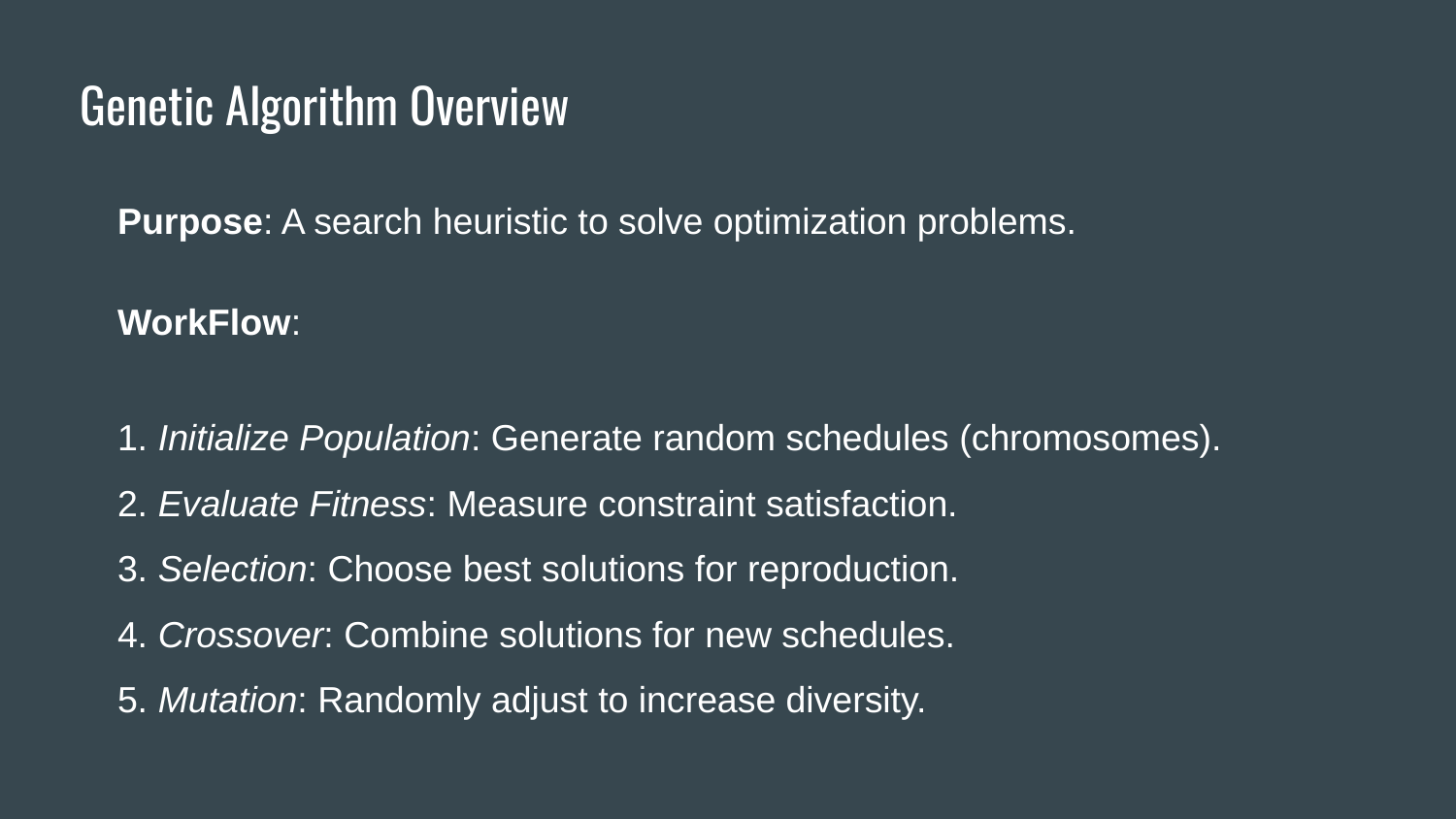

Genetic Algorithm Overview

Purpose: A search heuristic to solve optimization problems.

WorkFlow:

1. Initialize Population: Generate random schedules (chromosomes).
2. Evaluate Fitness: Measure constraint satisfaction.
3. Selection: Choose best solutions for reproduction.
4. Crossover: Combine solutions for new schedules.
5. Mutation: Randomly adjust to increase diversity.